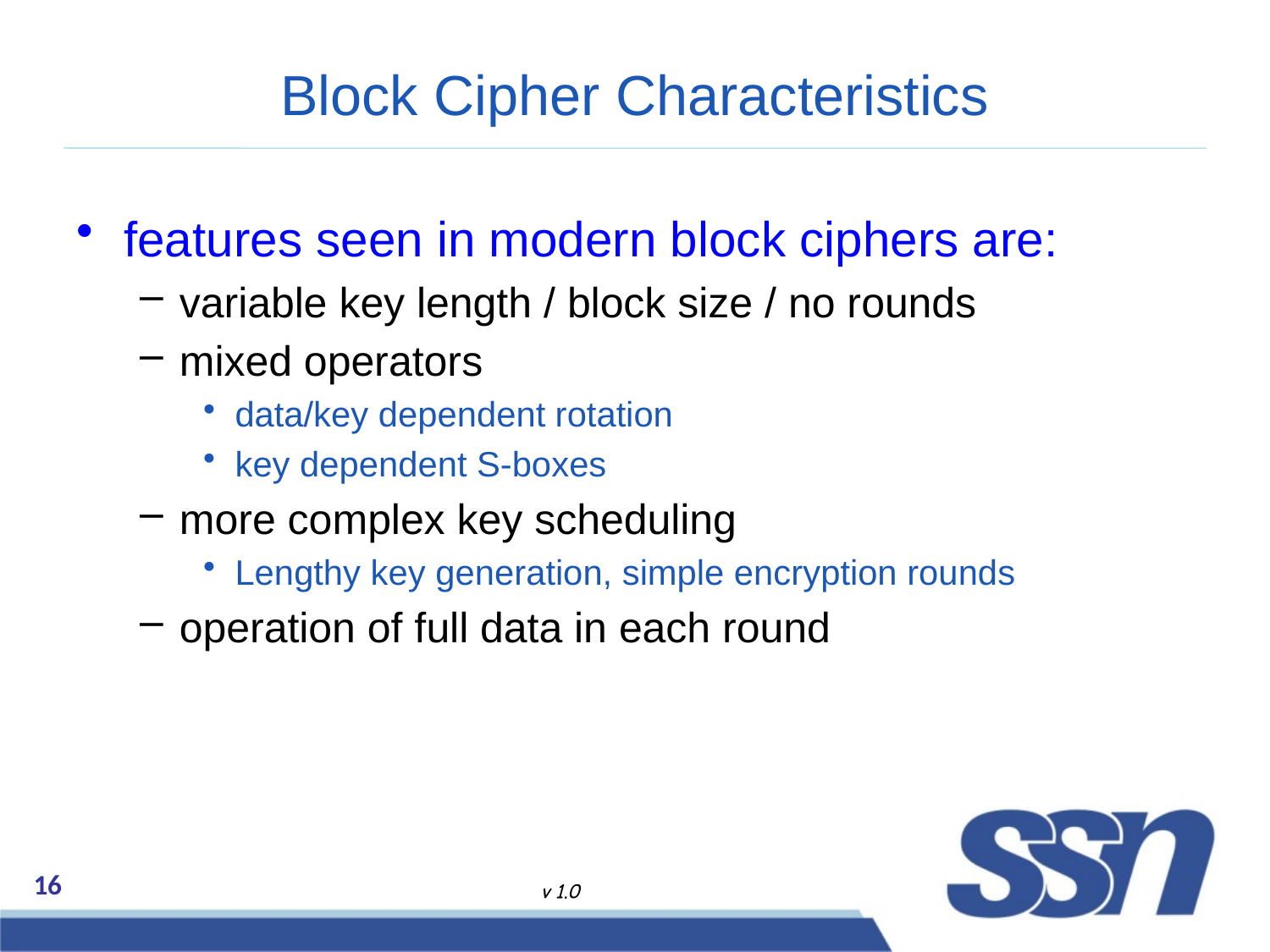

# Block Cipher Characteristics
features seen in modern block ciphers are:
variable key length / block size / no rounds
mixed operators
data/key dependent rotation
key dependent S-boxes
more complex key scheduling
Lengthy key generation, simple encryption rounds
operation of full data in each round